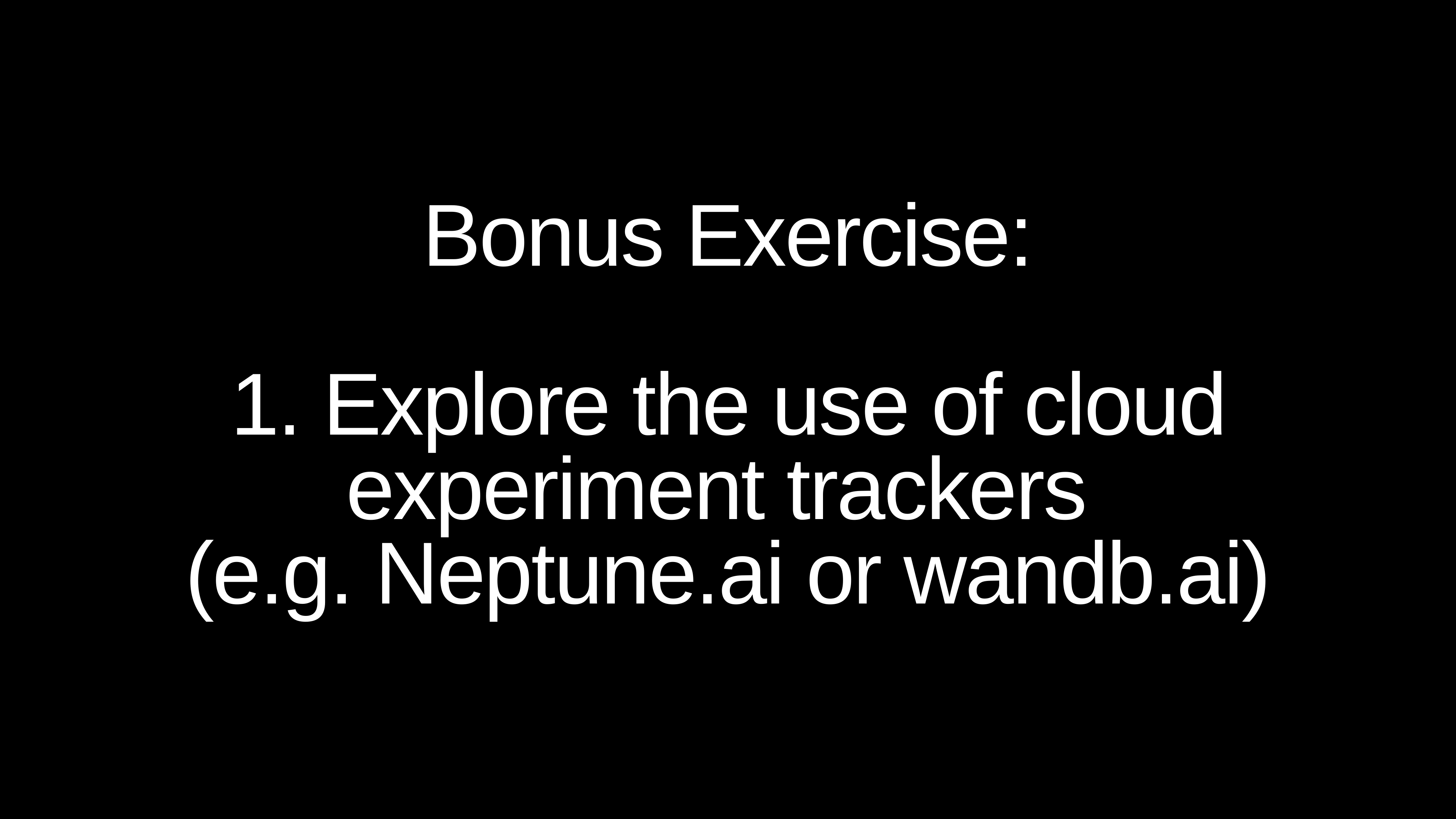

Bonus Exercise:

1. Explore the use of cloud experiment trackers
(e.g. Neptune.ai or wandb.ai)